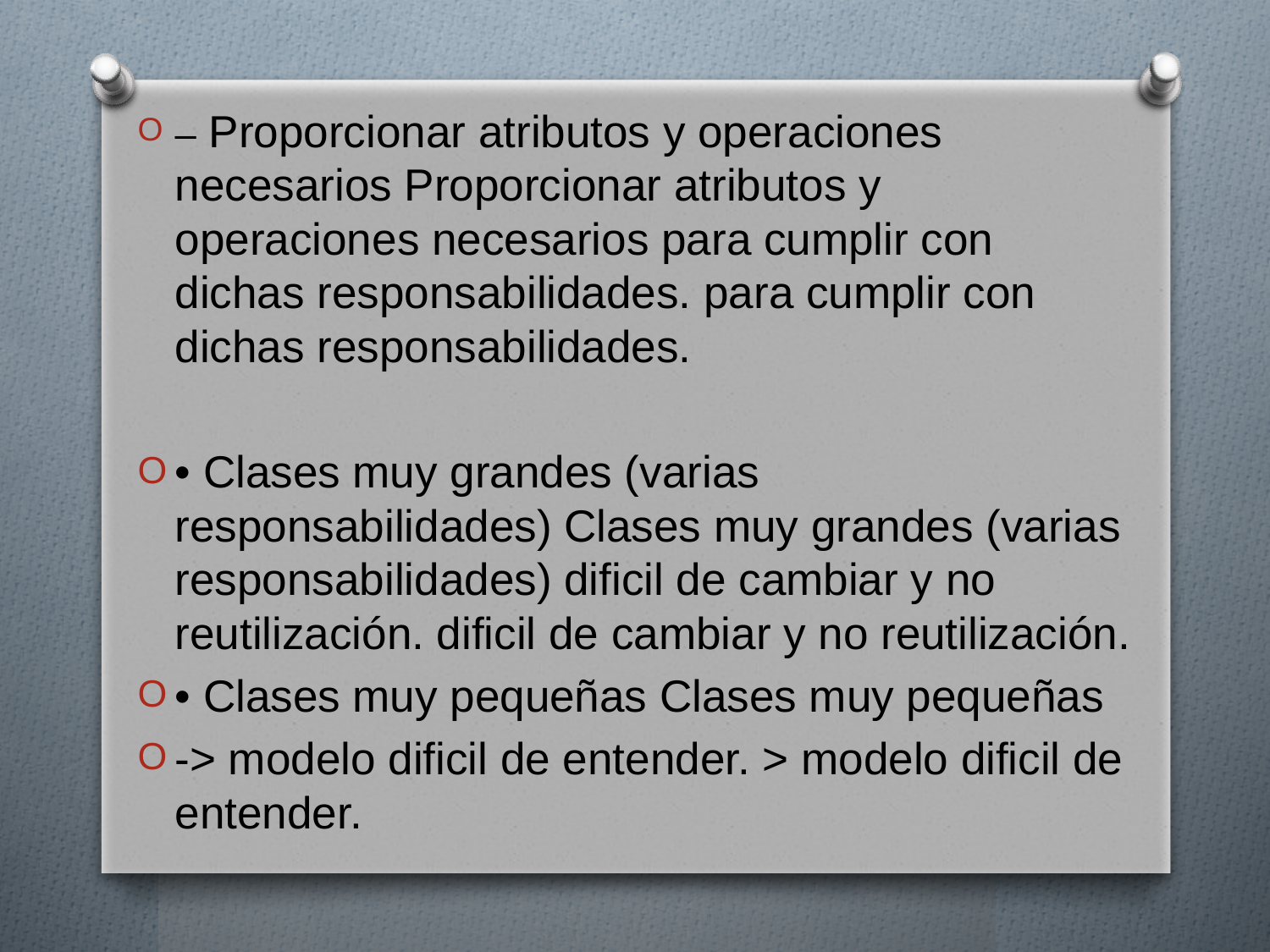

– Proporcionar atributos y operaciones necesarios Proporcionar atributos y operaciones necesarios para cumplir con dichas responsabilidades. para cumplir con dichas responsabilidades.

• Clases muy grandes (varias responsabilidades) Clases muy grandes (varias responsabilidades) dificil de cambiar y no reutilización. dificil de cambiar y no reutilización.
• Clases muy pequeñas Clases muy pequeñas
-> modelo dificil de entender. > modelo dificil de entender.